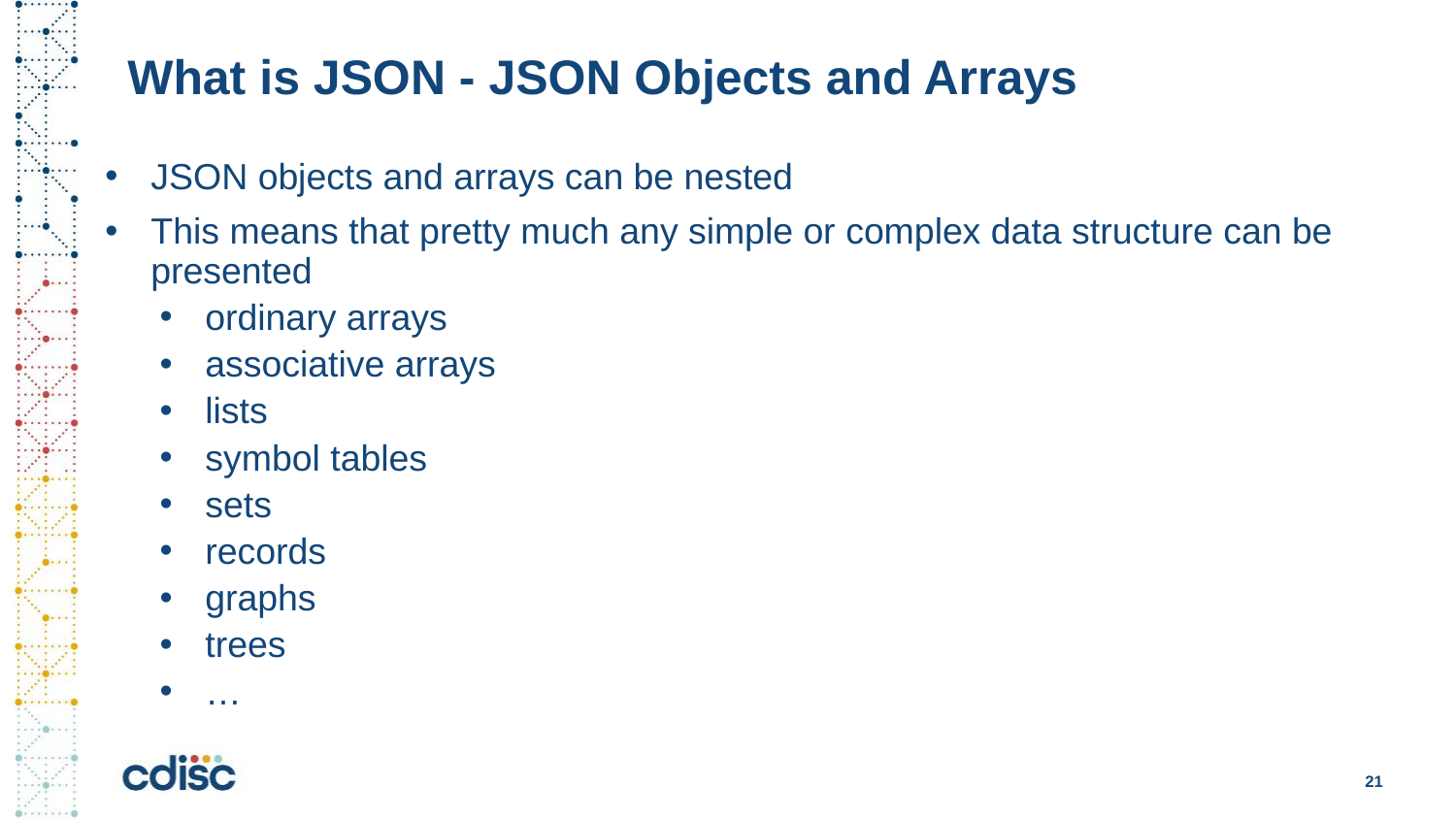

# What is JSON - JSON Objects and Arrays
JSON objects and arrays can be nested
This means that pretty much any simple or complex data structure can be presented
ordinary arrays
associative arrays
lists
symbol tables
sets
records
graphs
trees
…

21